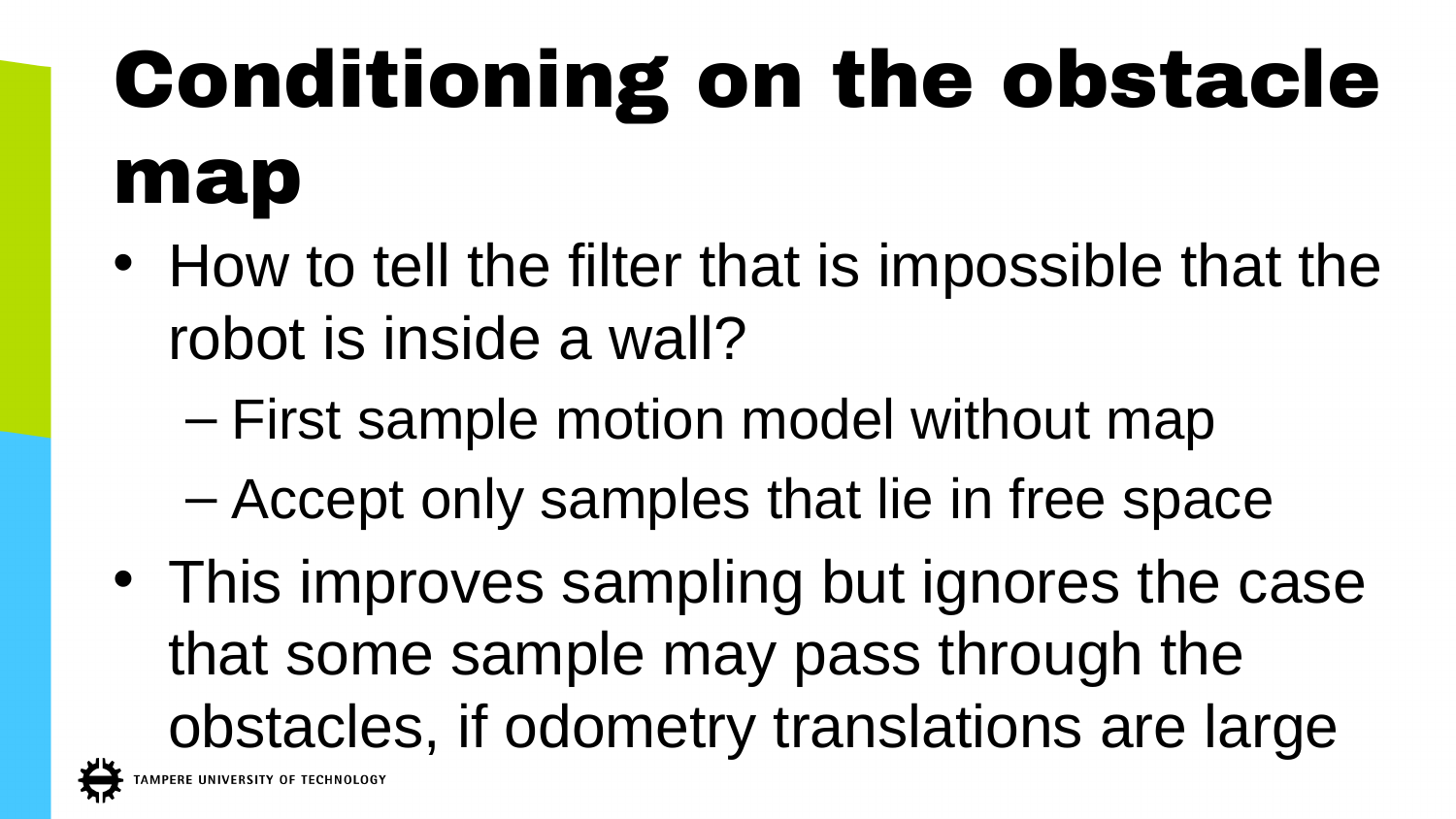

# Conditioning on the obstacle map
How to tell the filter that is impossible that the robot is inside a wall?
First sample motion model without map
Accept only samples that lie in free space
This improves sampling but ignores the case that some sample may pass through the obstacles, if odometry translations are large